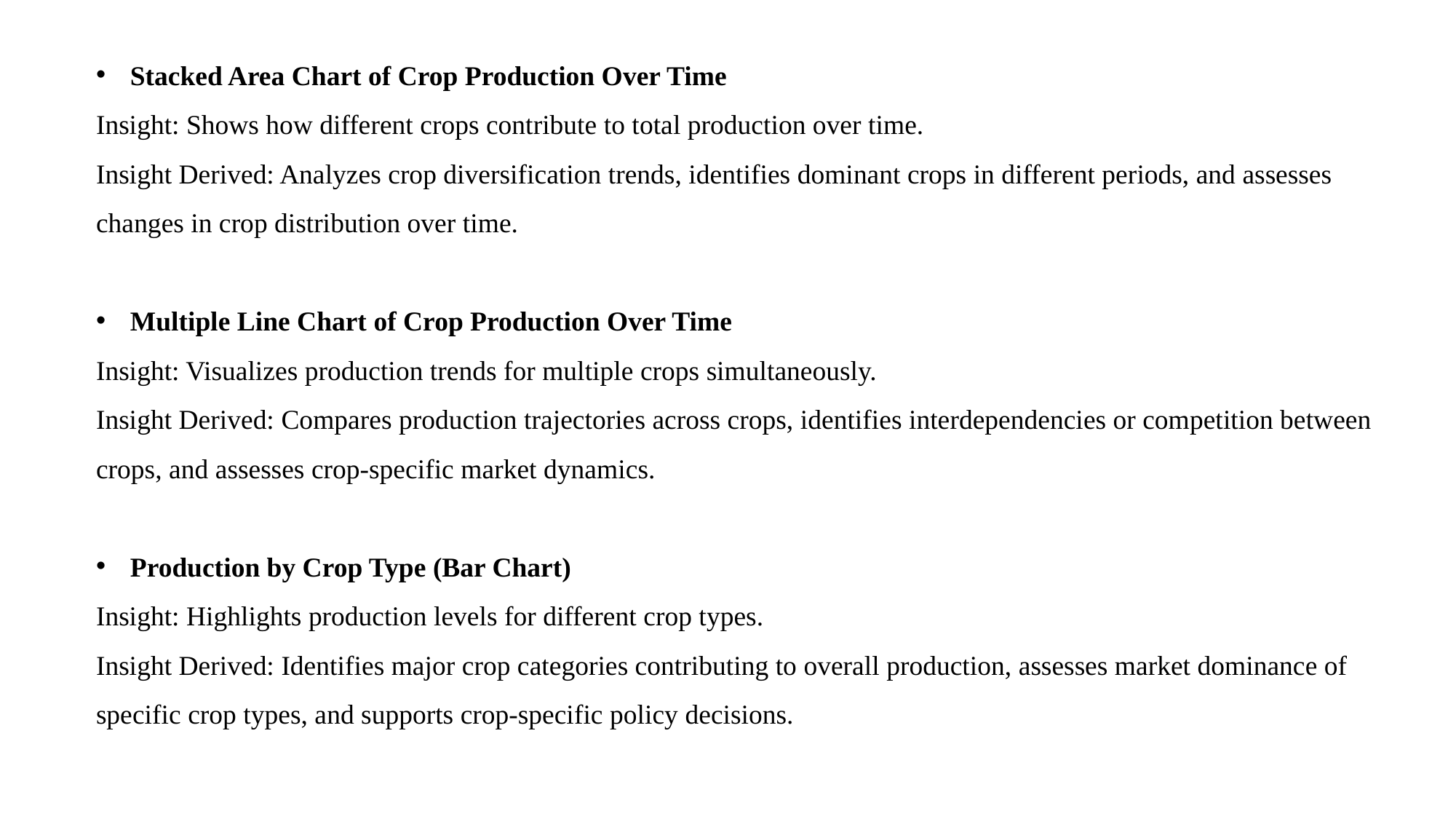

Stacked Area Chart of Crop Production Over Time
Insight: Shows how different crops contribute to total production over time.
Insight Derived: Analyzes crop diversification trends, identifies dominant crops in different periods, and assesses changes in crop distribution over time.

Multiple Line Chart of Crop Production Over Time
Insight: Visualizes production trends for multiple crops simultaneously.
Insight Derived: Compares production trajectories across crops, identifies interdependencies or competition between crops, and assesses crop-specific market dynamics.

Production by Crop Type (Bar Chart)
Insight: Highlights production levels for different crop types.
Insight Derived: Identifies major crop categories contributing to overall production, assesses market dominance of specific crop types, and supports crop-specific policy decisions.